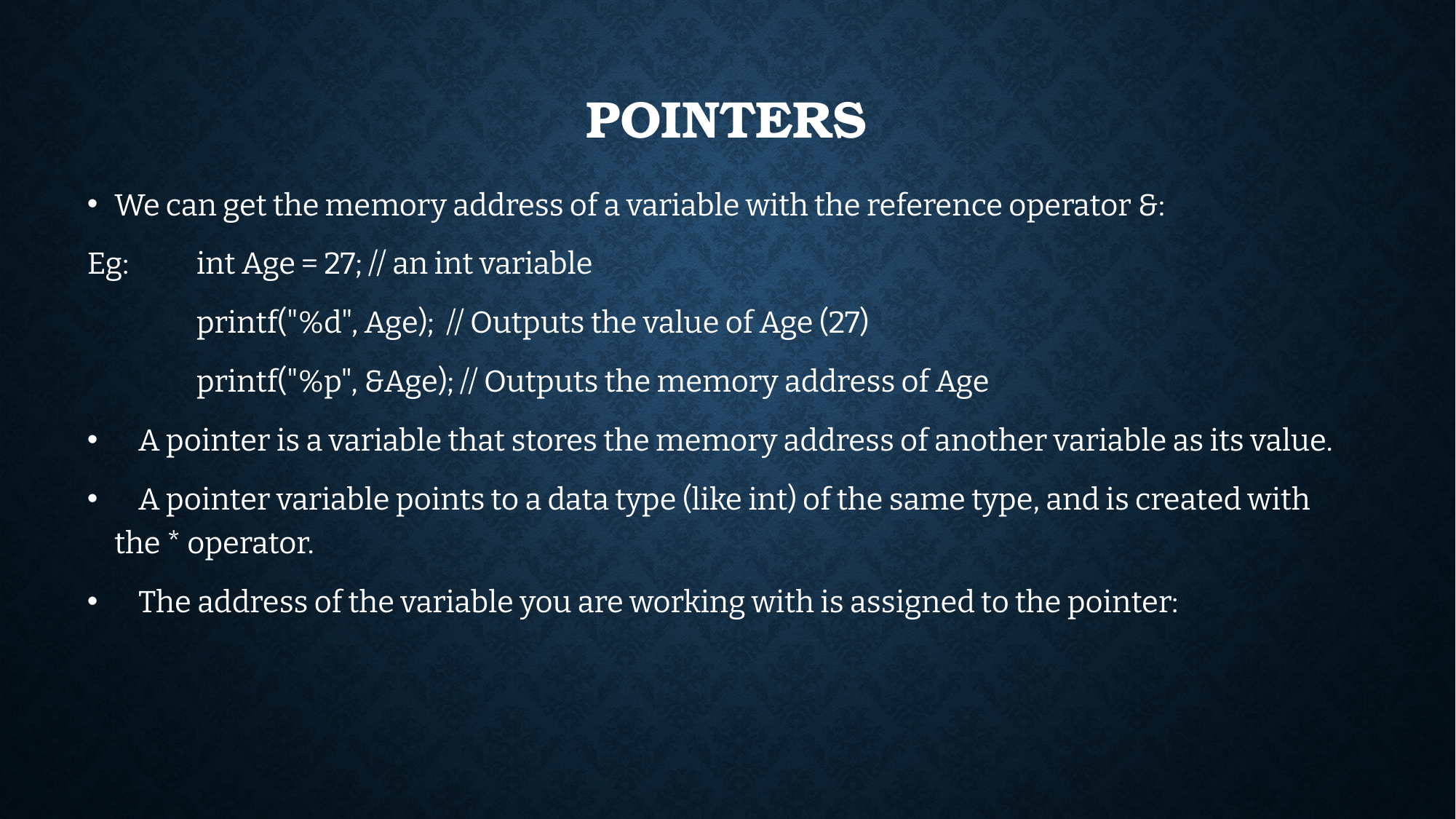

# Pointers
We can get the memory address of a variable with the reference operator &:​
Eg:​	int Age = 27; // an int variable​
	printf("%d", Age);  // Outputs the value of Age (27)​
	printf("%p", &Age); // Outputs the memory address of Age
    A pointer is a variable that stores the memory address of another variable as its value.​
    A pointer variable points to a data type (like int) of the same type, and is created with the * operator.​
    The address of the variable you are working with is assigned to the pointer:​